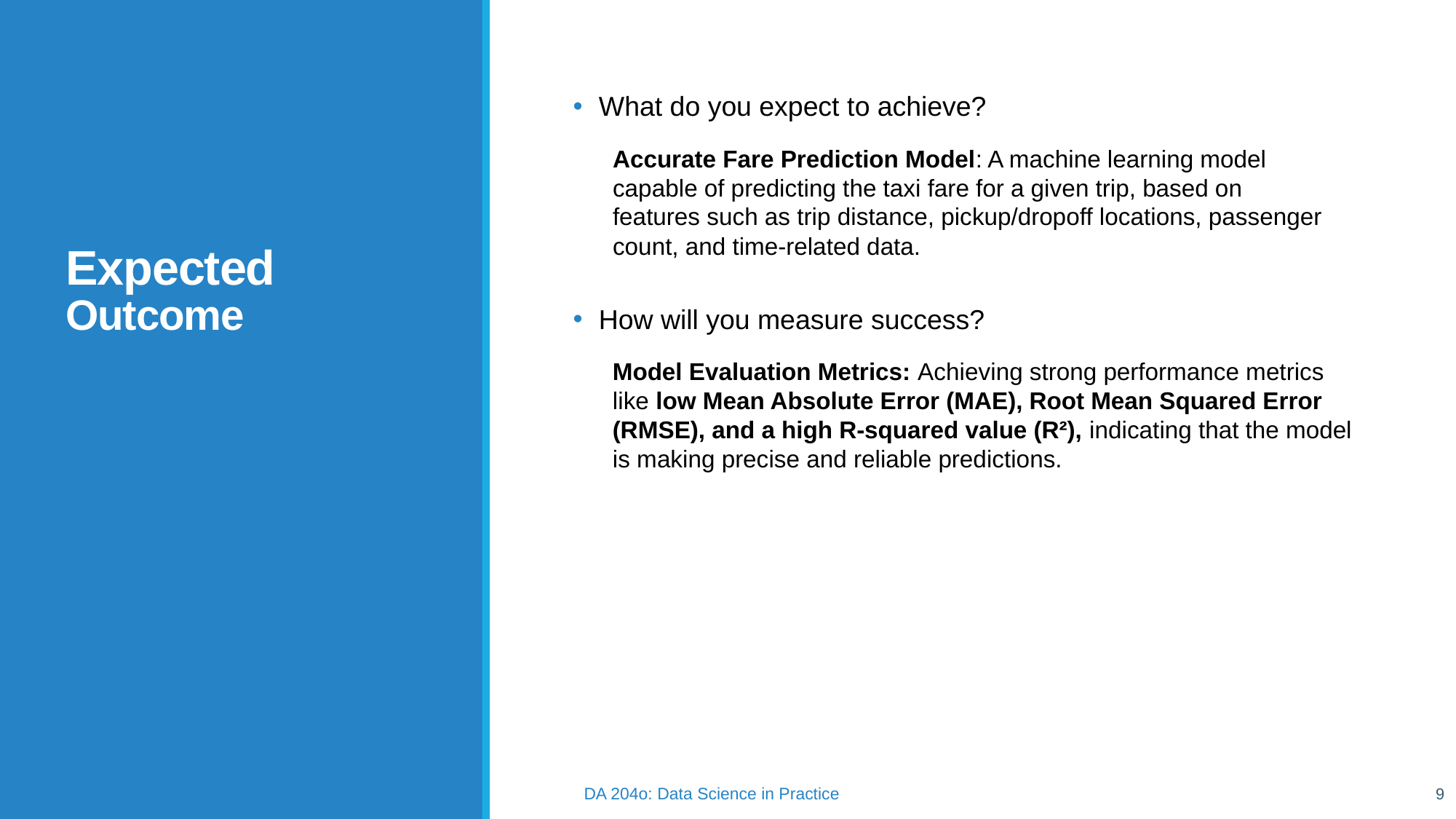

# Expected Outcome
What do you expect to achieve?

How will you measure success?

Accurate Fare Prediction Model: A machine learning model capable of predicting the taxi fare for a given trip, based on features such as trip distance, pickup/dropoff locations, passenger count, and time-related data.
Model Evaluation Metrics: Achieving strong performance metrics like low Mean Absolute Error (MAE), Root Mean Squared Error (RMSE), and a high R-squared value (R²), indicating that the model is making precise and reliable predictions.
9
DA 204o: Data Science in Practice